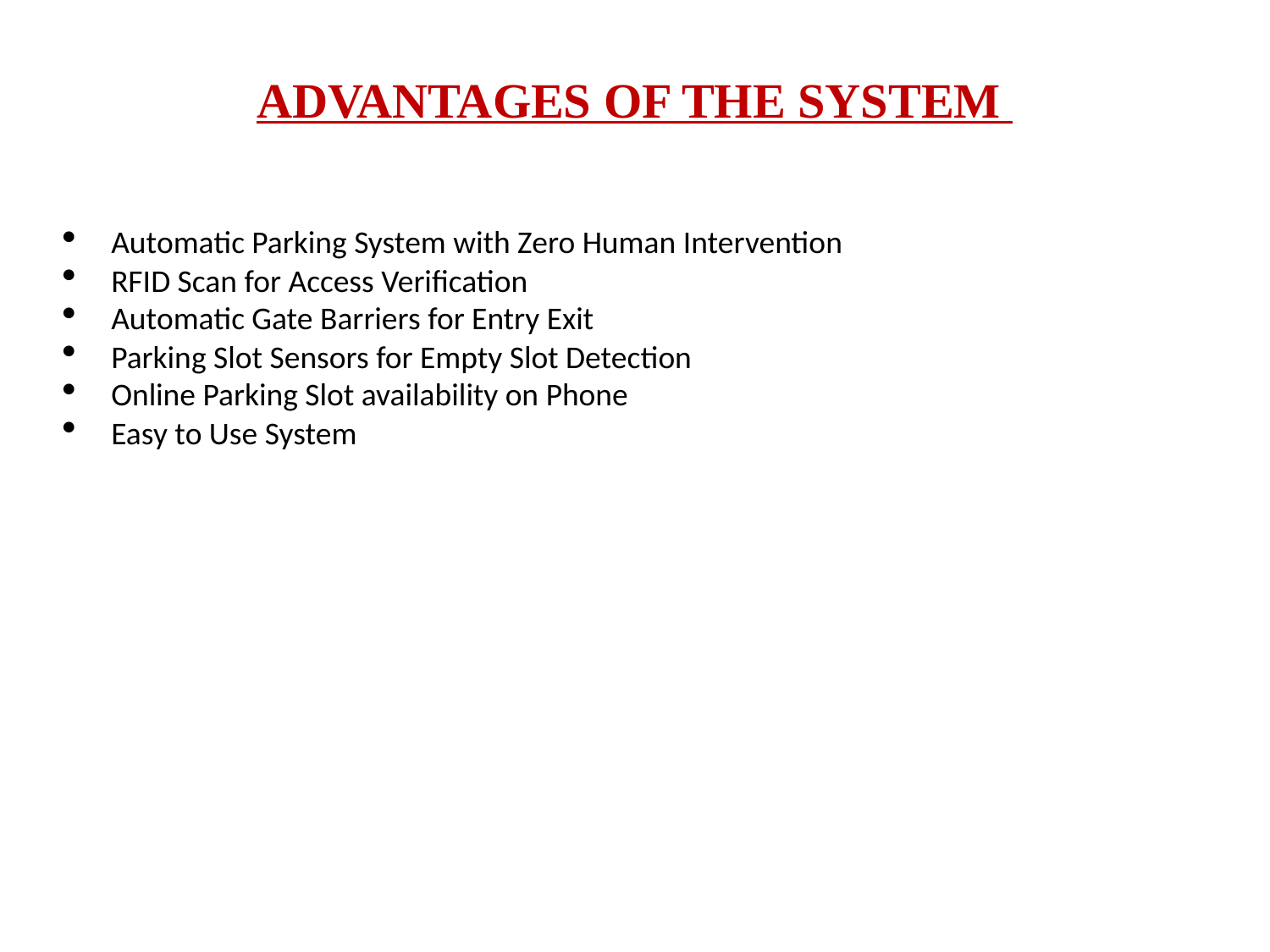

# ADVANTAGES OF THE SYSTEM
Automatic Parking System with Zero Human Intervention
RFID Scan for Access Verification
Automatic Gate Barriers for Entry Exit
Parking Slot Sensors for Empty Slot Detection
Online Parking Slot availability on Phone
Easy to Use System